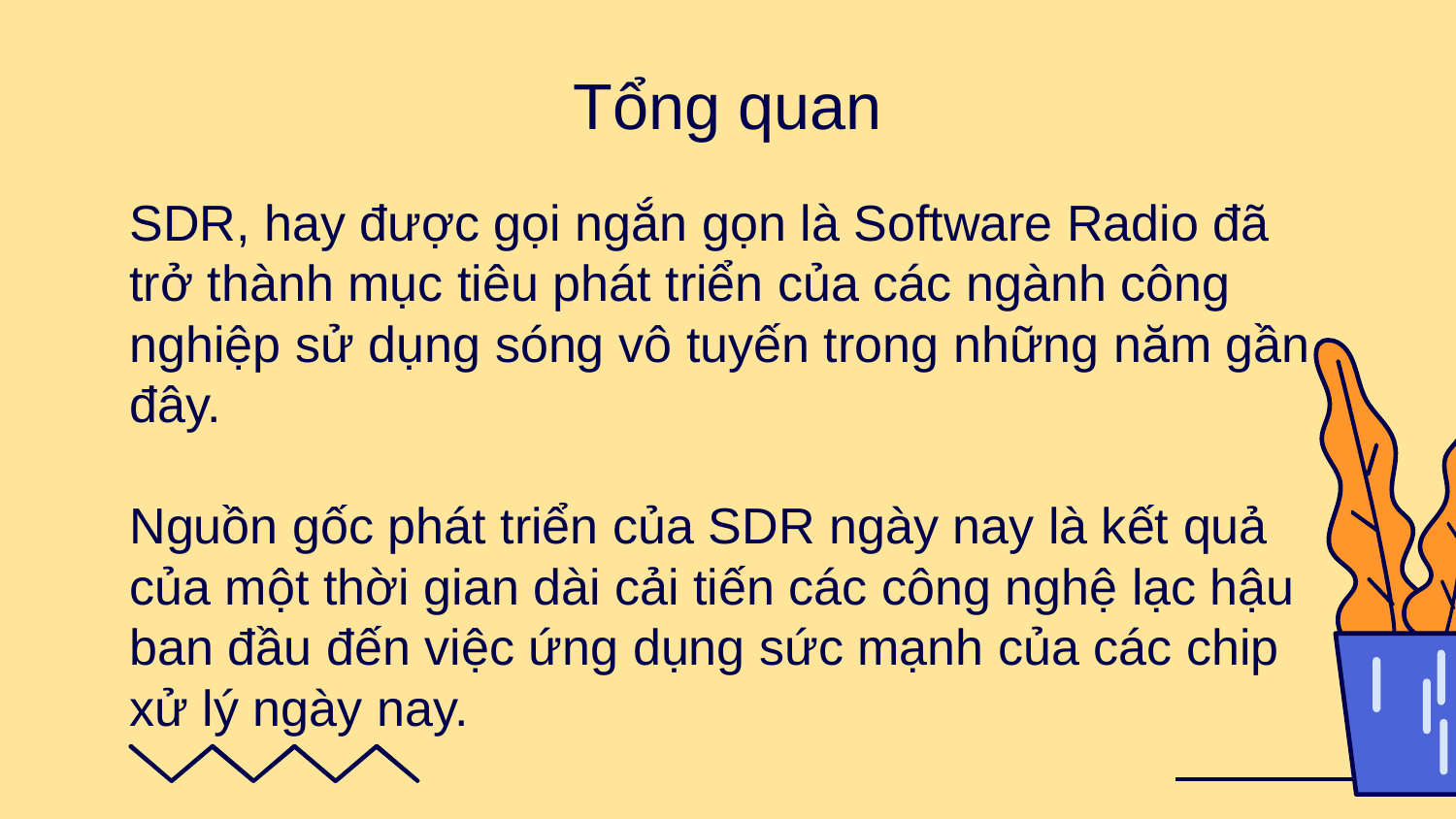

# Tổng quan
SDR, hay được gọi ngắn gọn là Software Radio đã trở thành mục tiêu phát triển của các ngành công nghiệp sử dụng sóng vô tuyến trong những năm gần đây.

Nguồn gốc phát triển của SDR ngày nay là kết quả của một thời gian dài cải tiến các công nghệ lạc hậu ban đầu đến việc ứng dụng sức mạnh của các chip xử lý ngày nay.